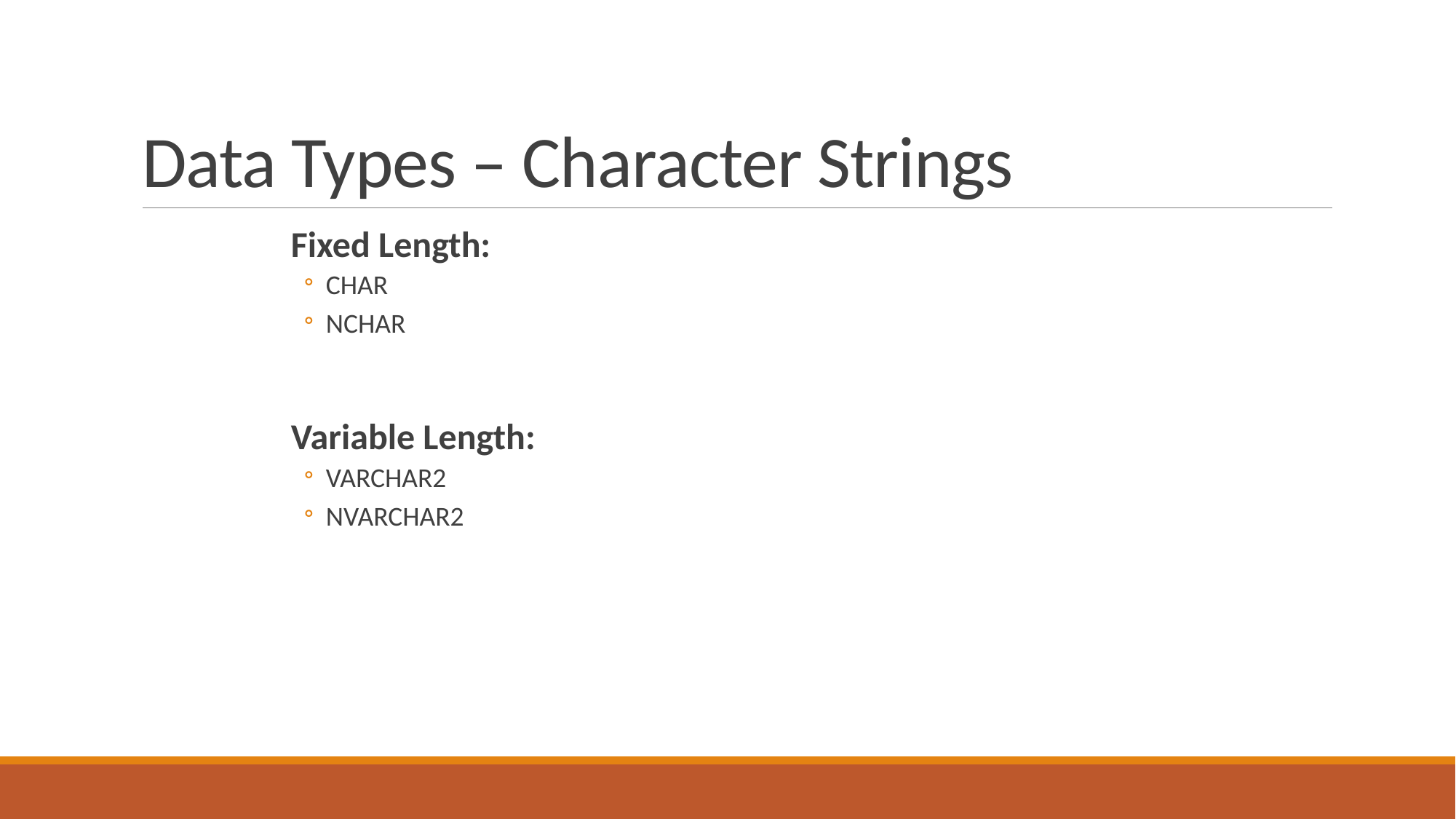

# Data Types – Character Strings
Fixed Length:
CHAR
NCHAR

Variable Length:
VARCHAR2
NVARCHAR2